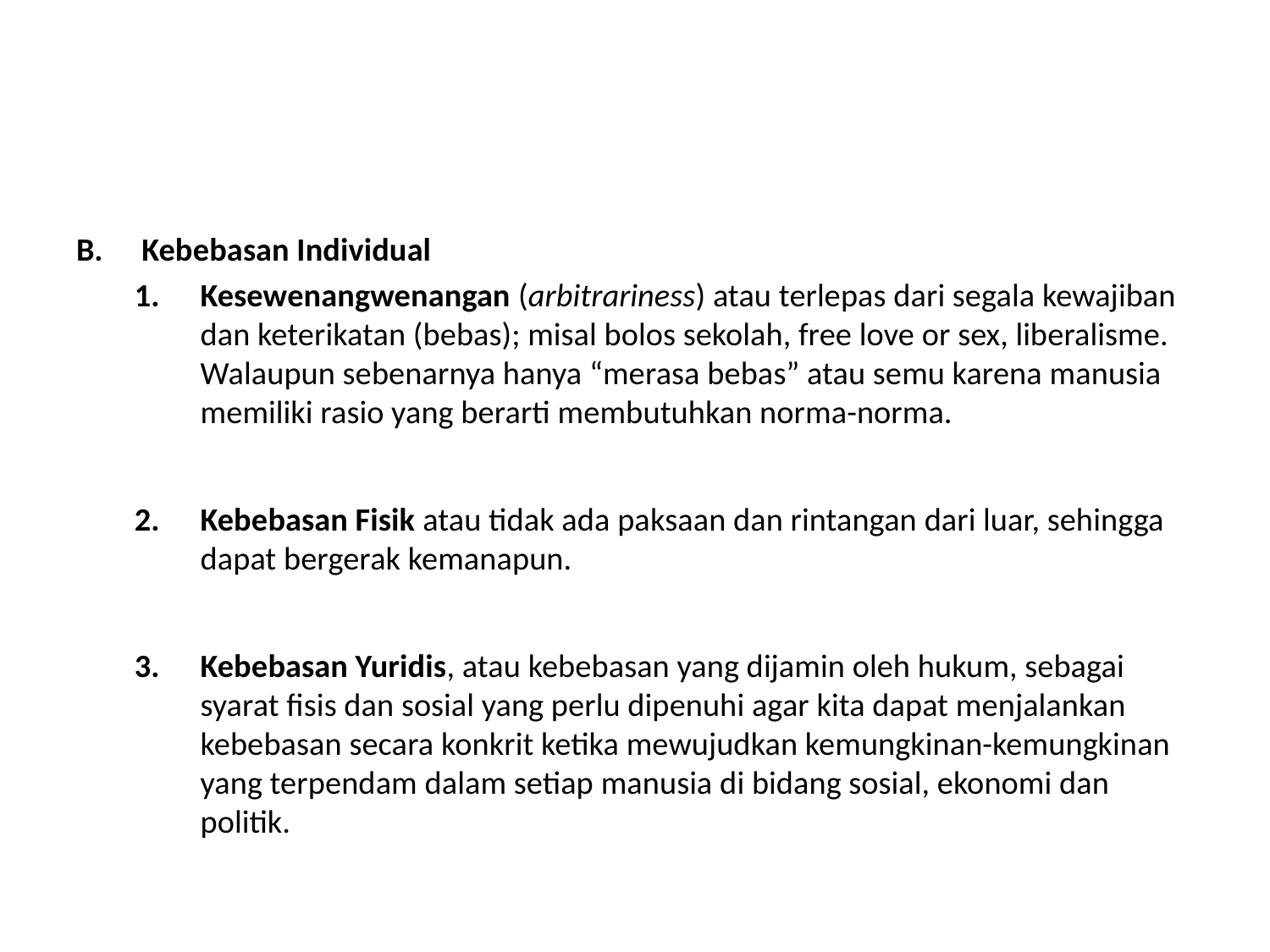

#
Kebebasan Individual
Kesewenangwenangan (arbitrariness) atau terlepas dari segala kewajiban dan keterikatan (bebas); misal bolos sekolah, free love or sex, liberalisme. Walaupun sebenarnya hanya “merasa bebas” atau semu karena manusia memiliki rasio yang berarti membutuhkan norma-norma.

Kebebasan Fisik atau tidak ada paksaan dan rintangan dari luar, sehingga dapat bergerak kemanapun.

Kebebasan Yuridis, atau kebebasan yang dijamin oleh hukum, sebagai syarat fisis dan sosial yang perlu dipenuhi agar kita dapat menjalankan kebebasan secara konkrit ketika mewujudkan kemungkinan-kemungkinan yang terpendam dalam setiap manusia di bidang sosial, ekonomi dan politik.